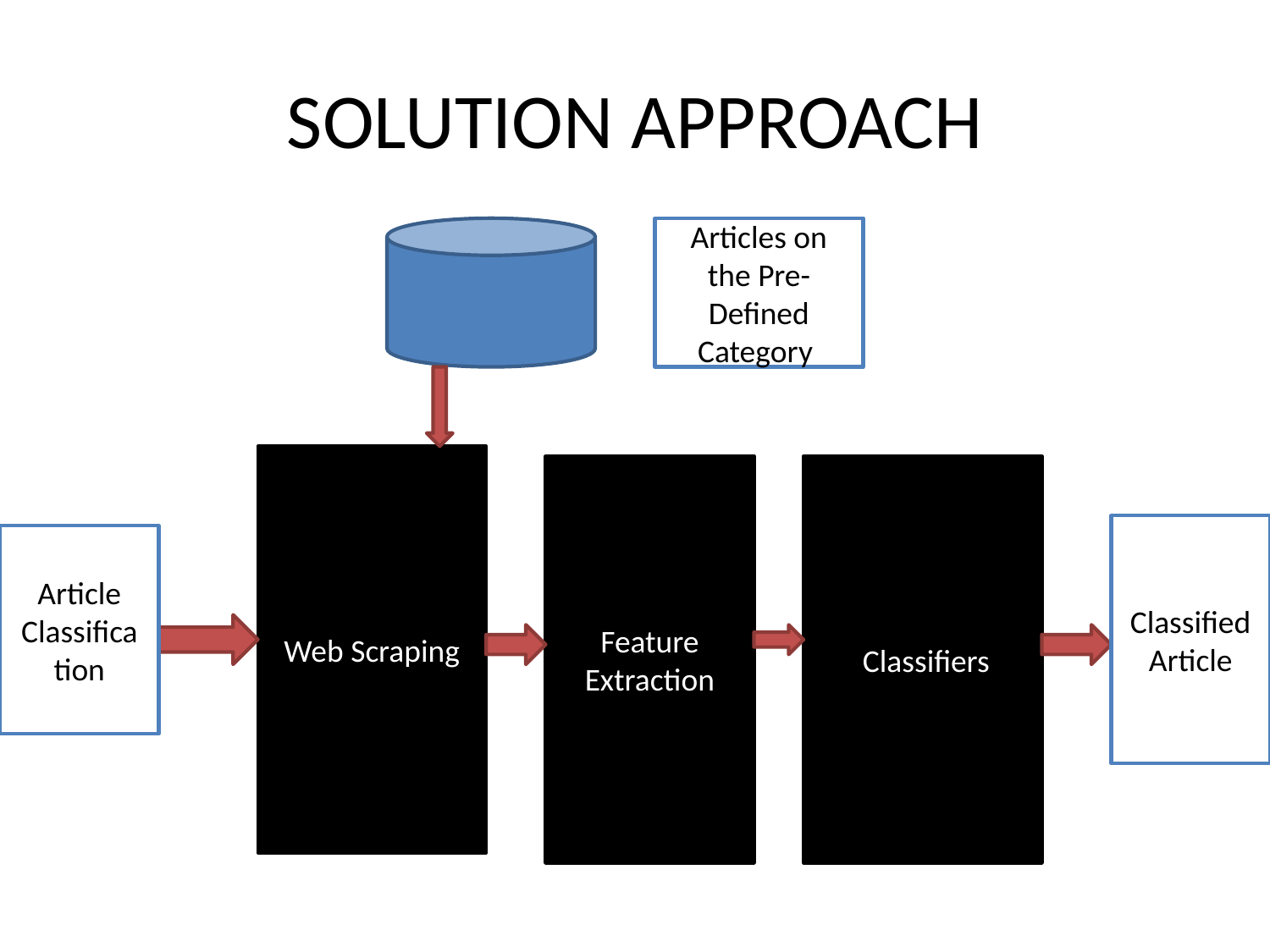

# SOLUTION APPROACH

Articles on the Pre-Defined Category

Web Scraping
Feature Extraction
 Classifiers
Classified Article
Article Classification